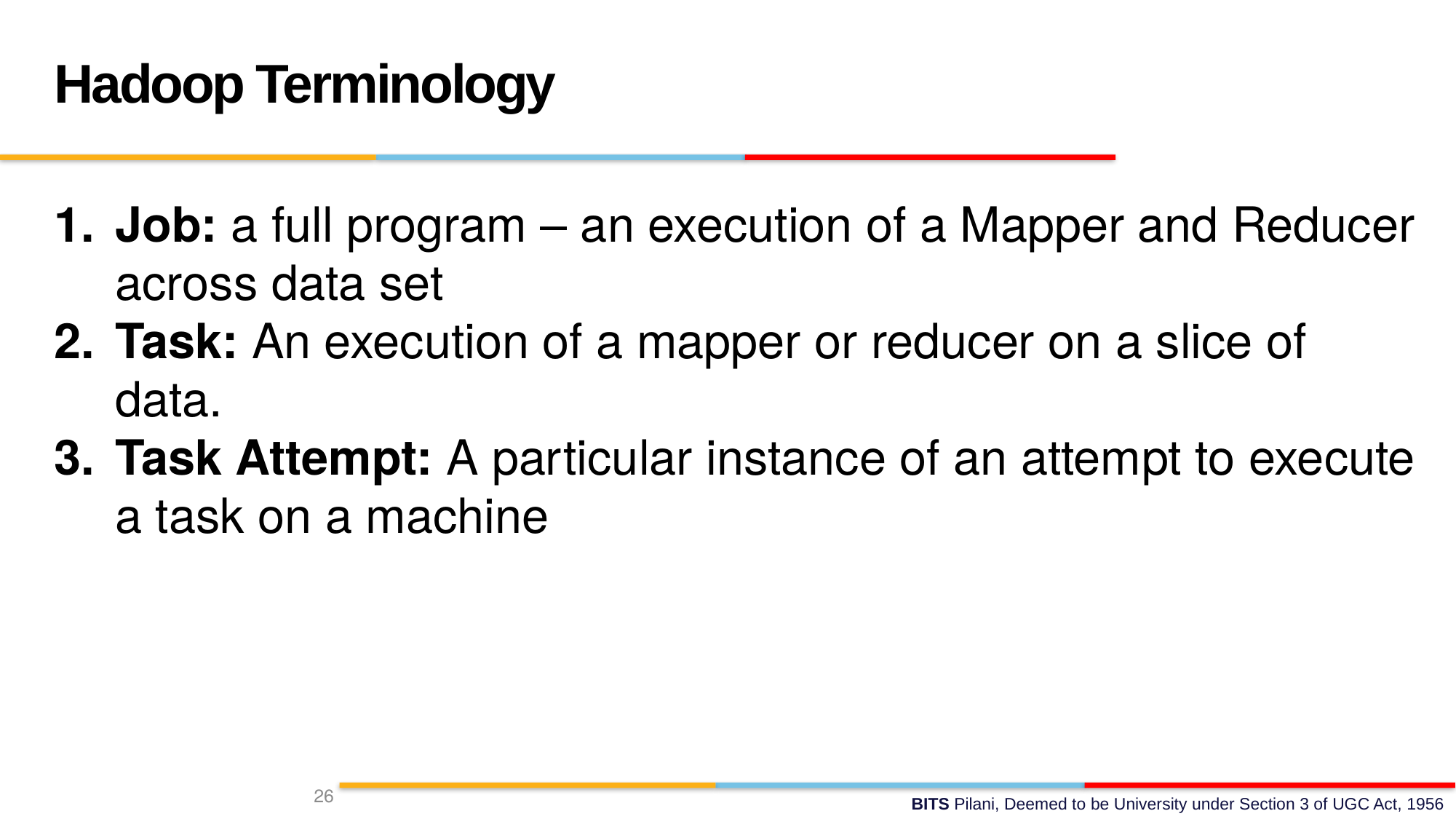

Hadoop Terminology
Job: a full program – an execution of a Mapper and Reducer across data set
Task: An execution of a mapper or reducer on a slice of data.
Task Attempt: A particular instance of an attempt to execute a task on a machine

26